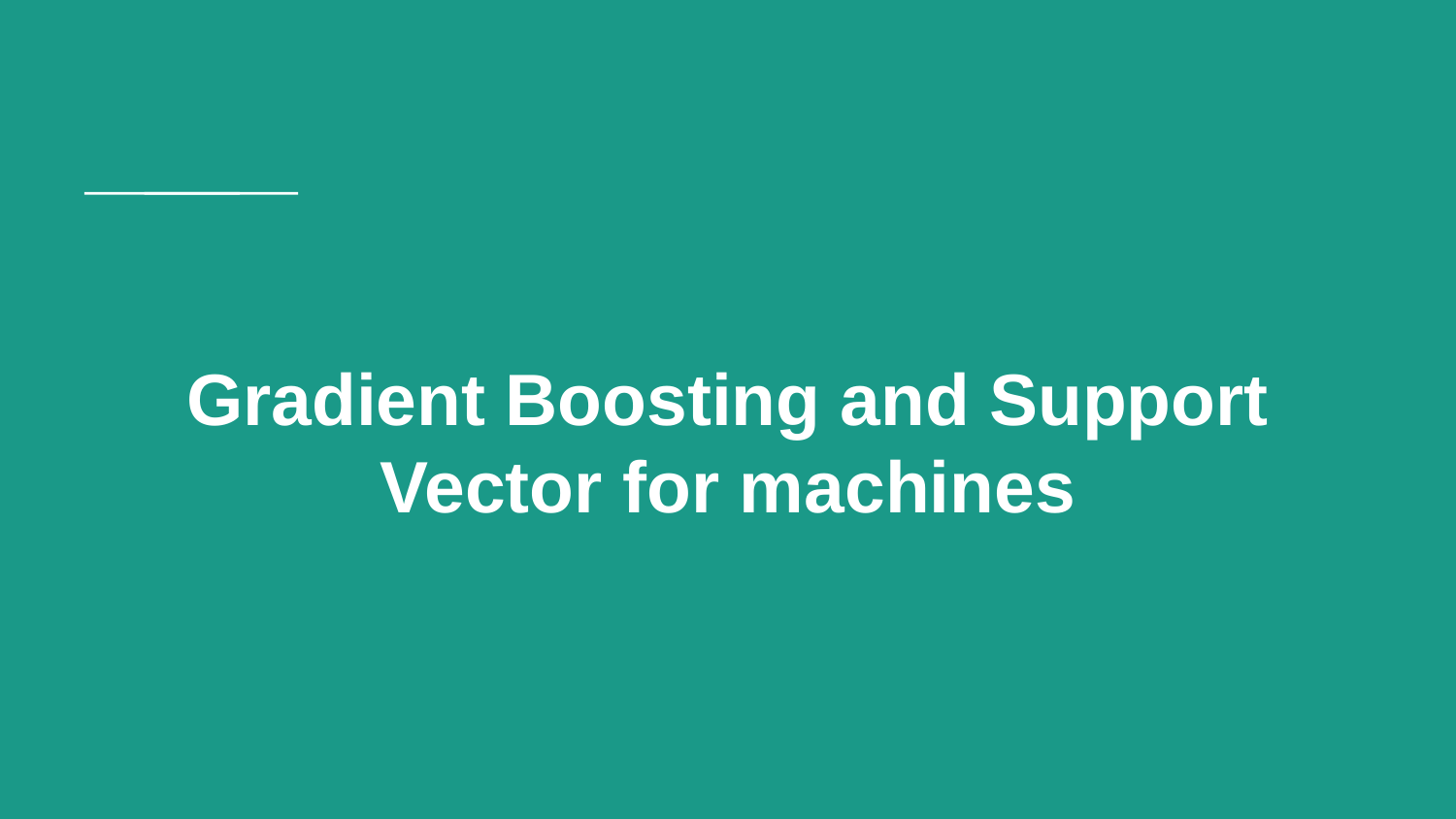

# Gradient Boosting and Support Vector for machines